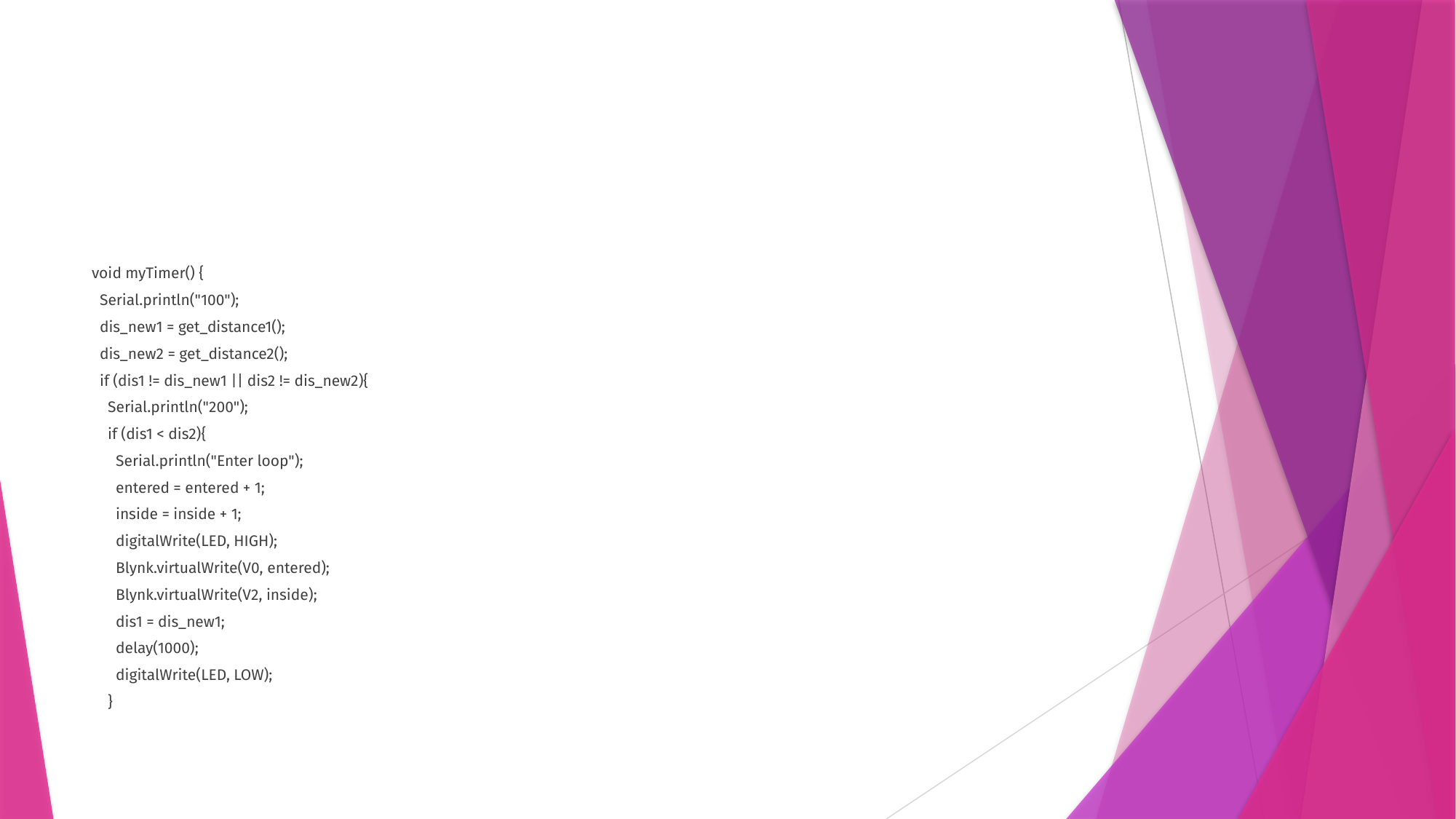

#
void myTimer() {
  Serial.println("100");
  dis_new1 = get_distance1();
  dis_new2 = get_distance2();
  if (dis1 != dis_new1 || dis2 != dis_new2){
    Serial.println("200");
    if (dis1 < dis2){
      Serial.println("Enter loop");
      entered = entered + 1;
      inside = inside + 1;
      digitalWrite(LED, HIGH);
      Blynk.virtualWrite(V0, entered);
      Blynk.virtualWrite(V2, inside);
      dis1 = dis_new1;
      delay(1000);
      digitalWrite(LED, LOW);
    }